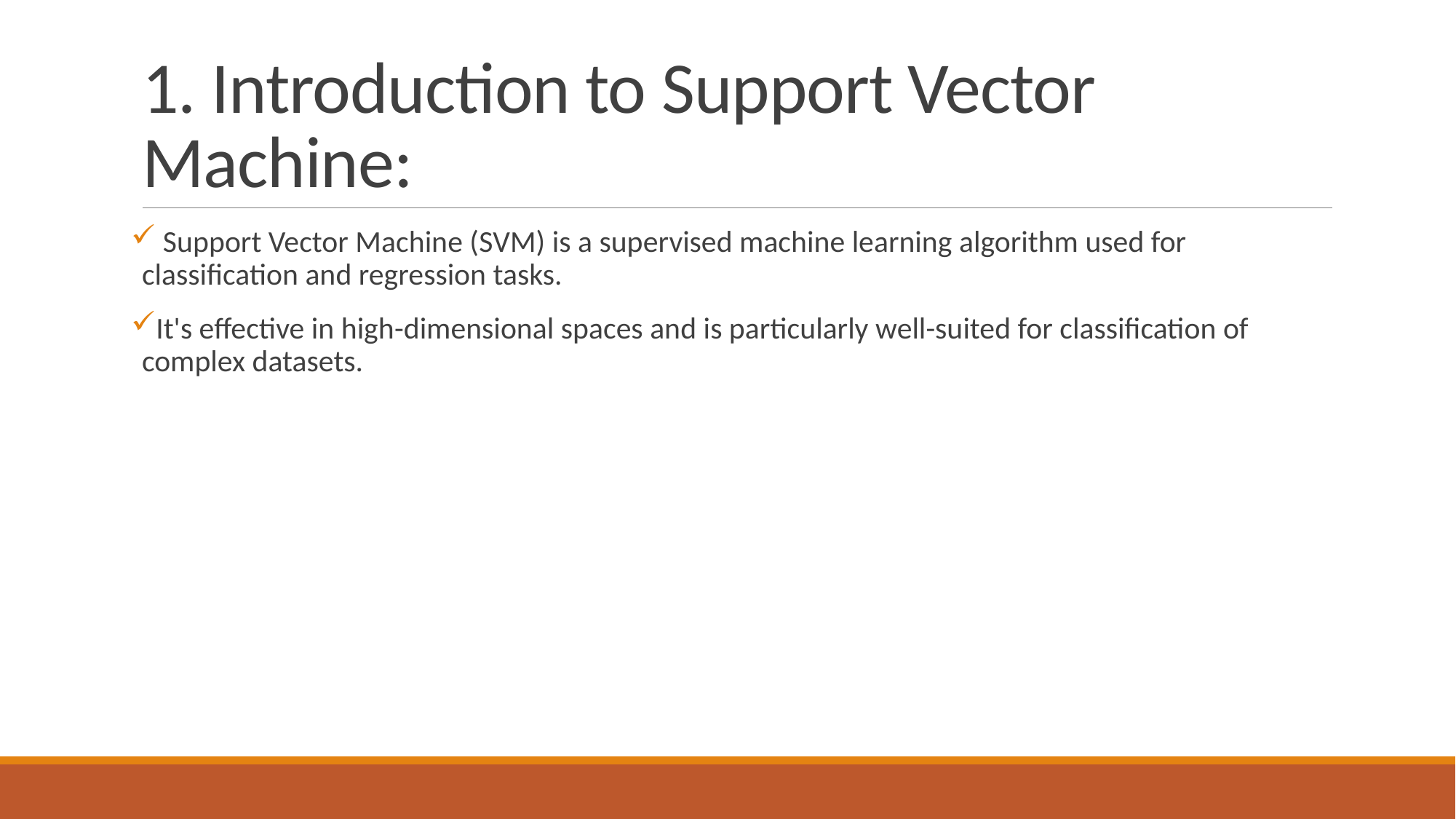

# 1. Introduction to Support Vector Machine:
 Support Vector Machine (SVM) is a supervised machine learning algorithm used for classification and regression tasks.
It's effective in high-dimensional spaces and is particularly well-suited for classification of complex datasets.